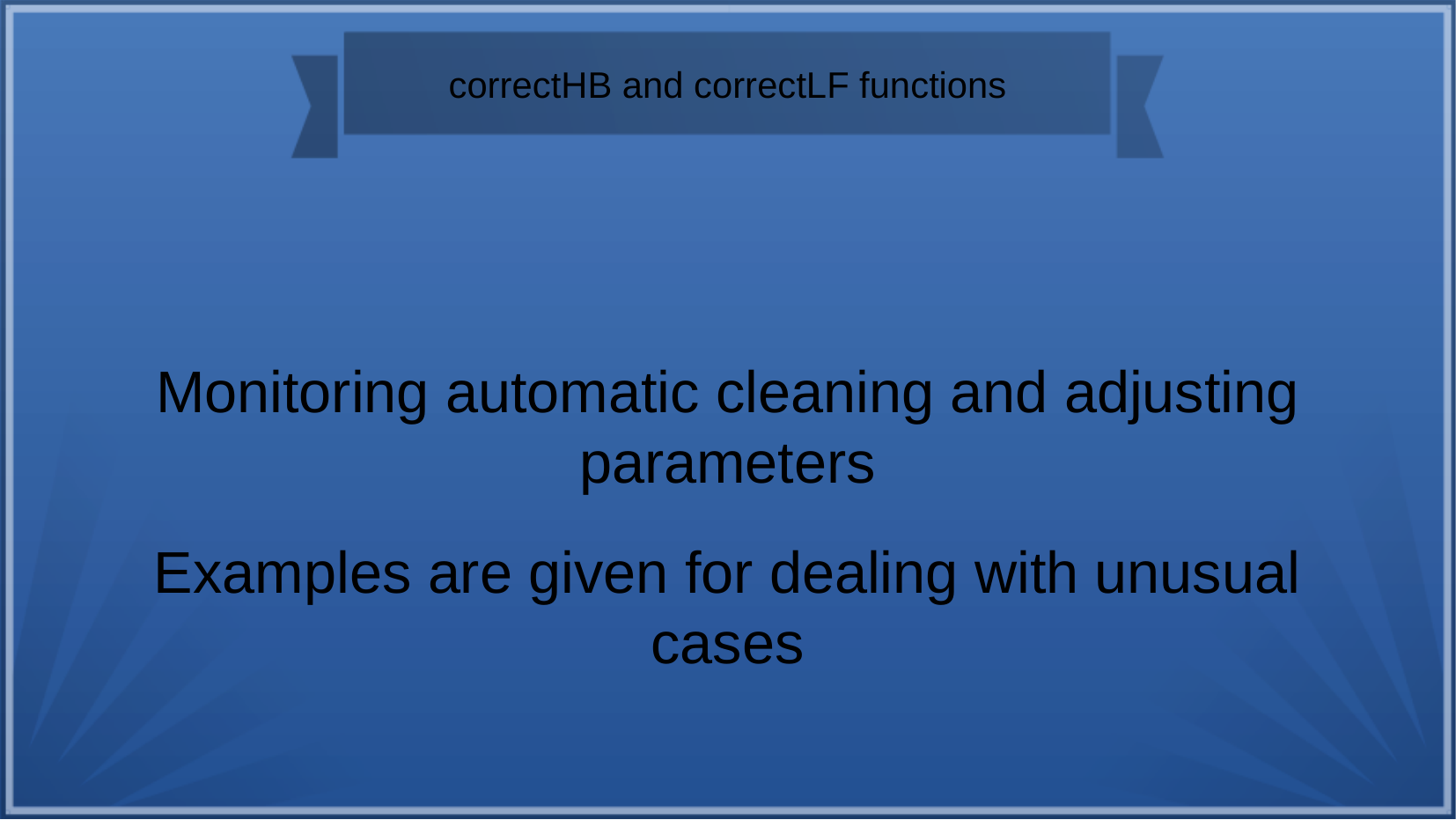

correctHB and correctLF functions
Monitoring automatic cleaning and adjusting parameters

Examples are given for dealing with unusual cases